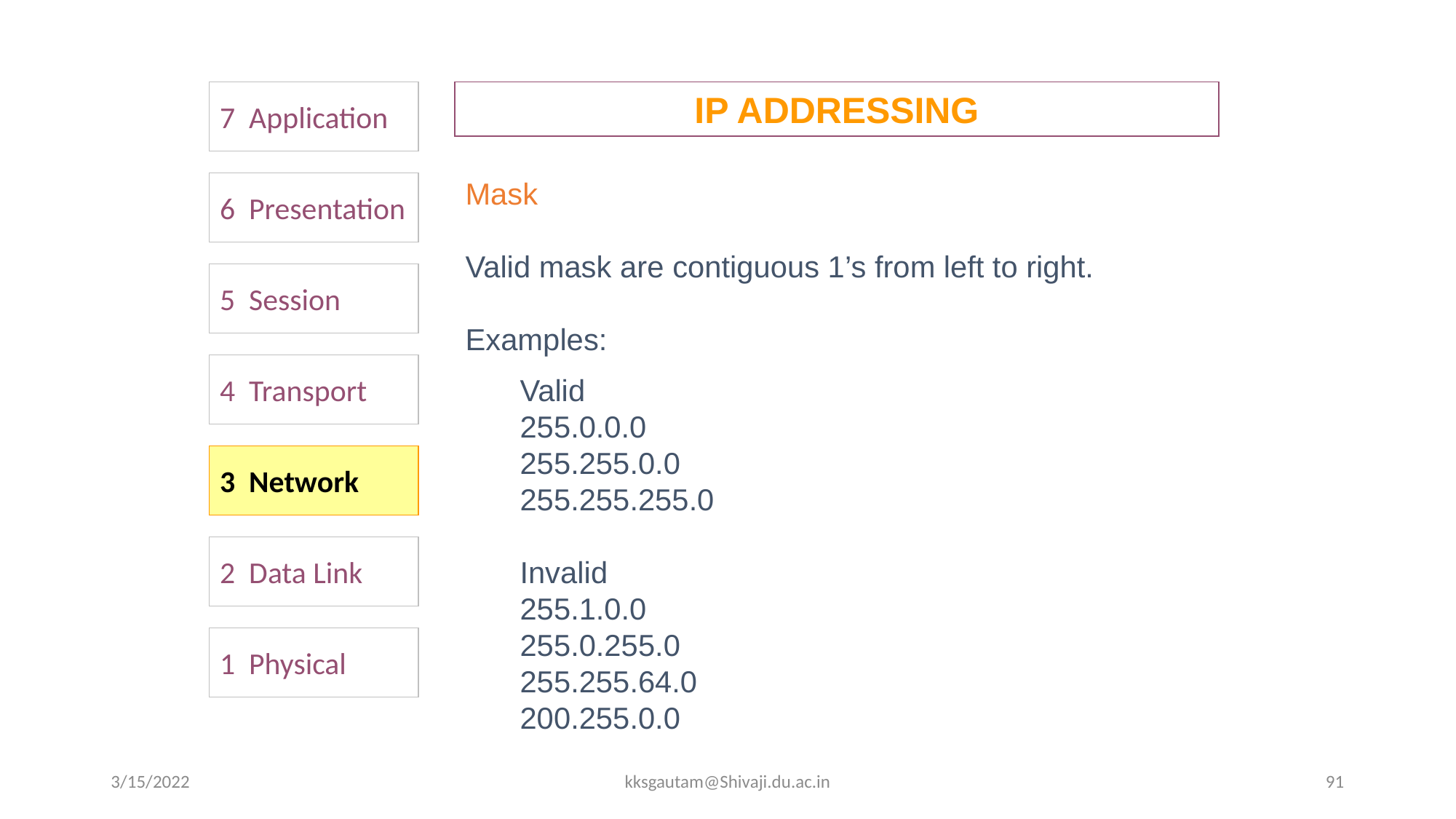

7  Application
IP ADDRESSING

Mask

Valid mask are contiguous 1’s from left to right.

Examples:

Valid
255.0.0.0
255.255.0.0
255.255.255.0

Invalid
255.1.0.0
255.0.255.0
255.255.64.0
200.255.0.0

6  Presentation
5  Session
4  Transport
3  Network
2  Data Link
1  Physical
3/15/2022
kksgautam@Shivaji.du.ac.in
91